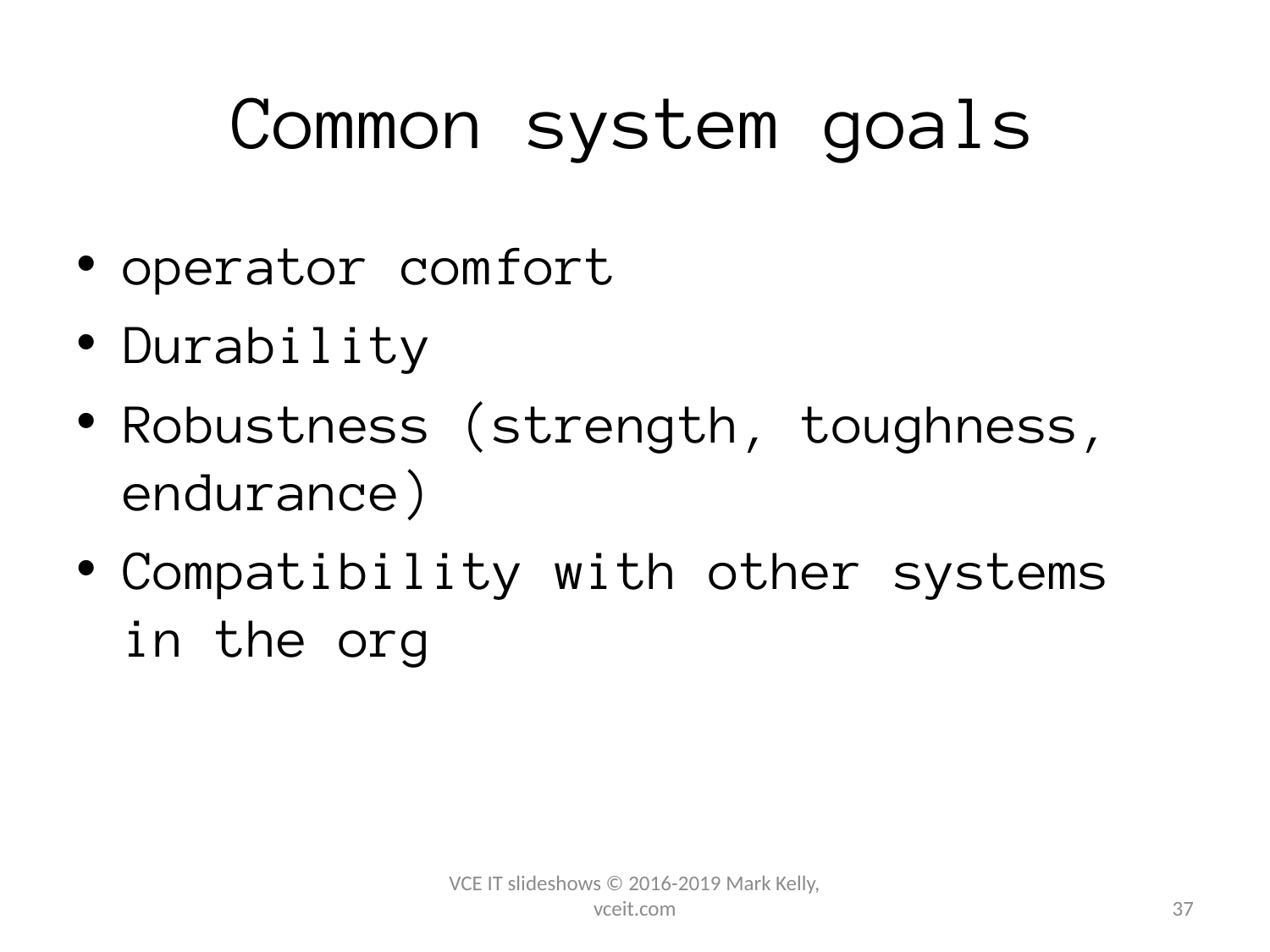

# Common system goals
operator comfort
Durability
Robustness (strength, toughness, endurance)
Compatibility with other systems in the org
VCE IT slideshows © 2016-2019 Mark Kelly, vceit.com

37